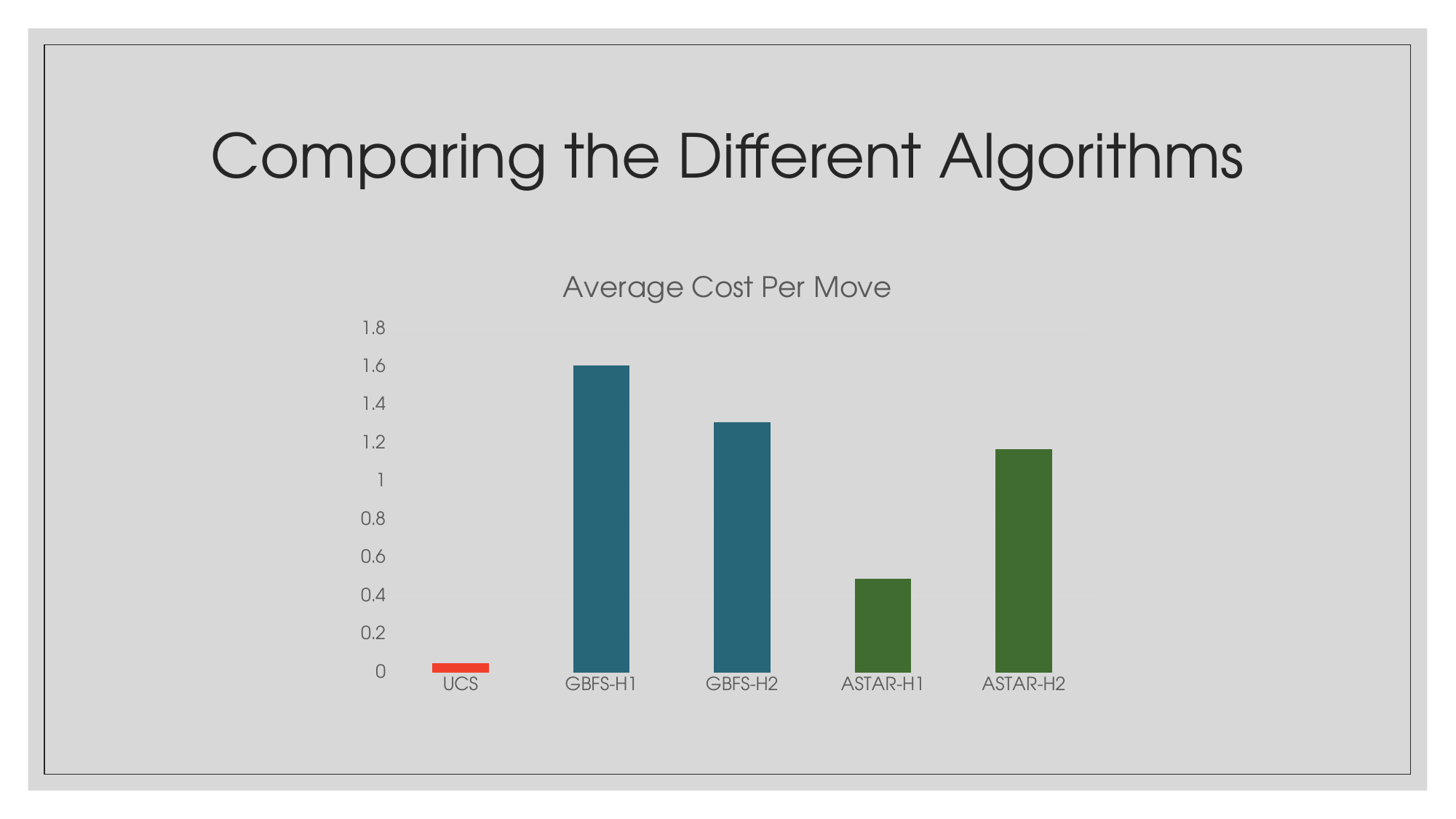

# Comparing the Different Algorithms

### Chart: Average Cost Per Move

| Category | Average |
|---|---|
| UCS | 0.05 |
| GBFS-H1 | 1.61 |
| GBFS-H2 | 1.31 |
| ASTAR-H1 | 0.49 |
| ASTAR-H2 | 1.17 |